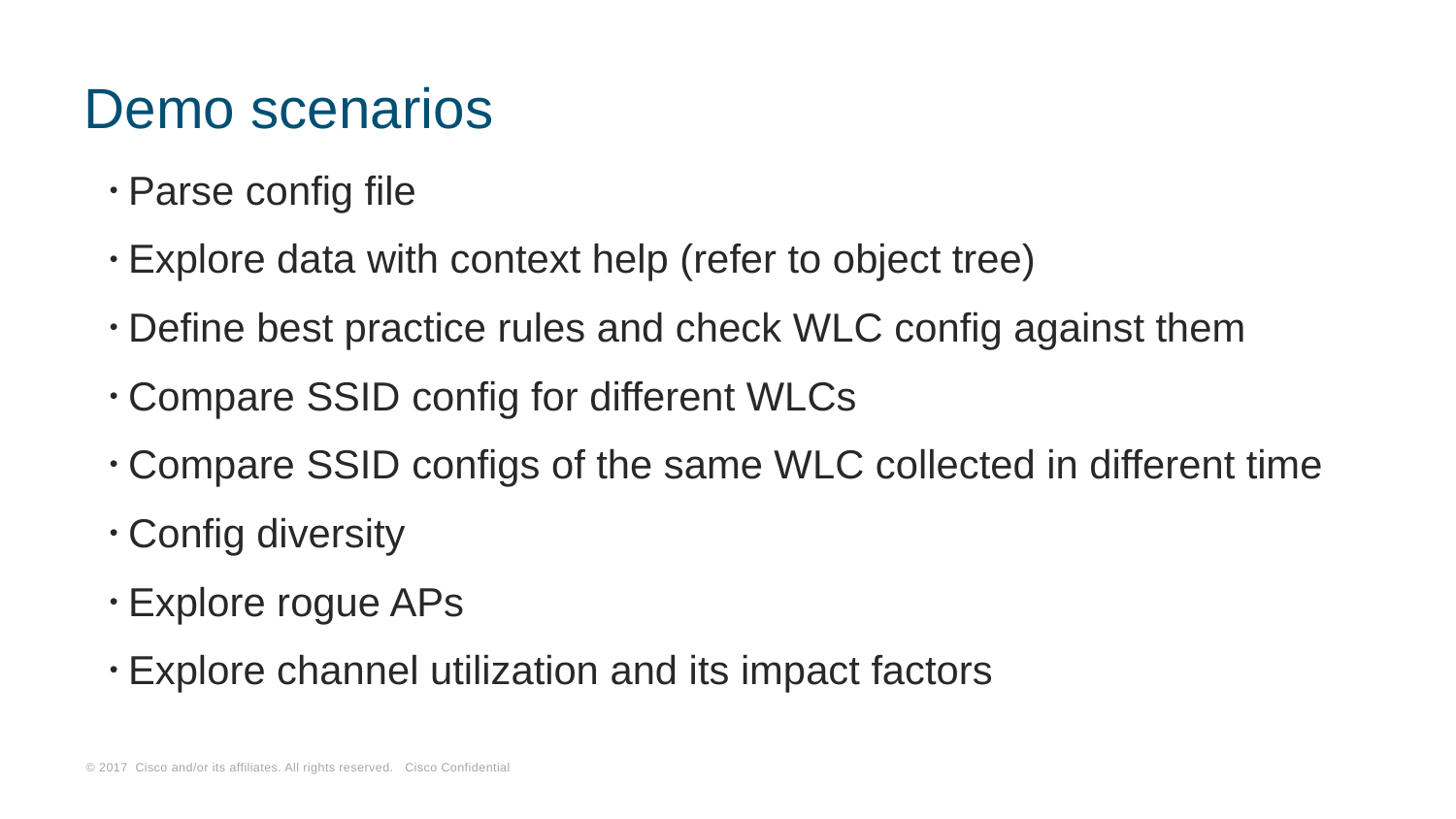

# Demo scenarios
Parse config file
Explore data with context help (refer to object tree)
Define best practice rules and check WLC config against them
Compare SSID config for different WLCs
Compare SSID configs of the same WLC collected in different time
Config diversity
Explore rogue APs
Explore channel utilization and its impact factors